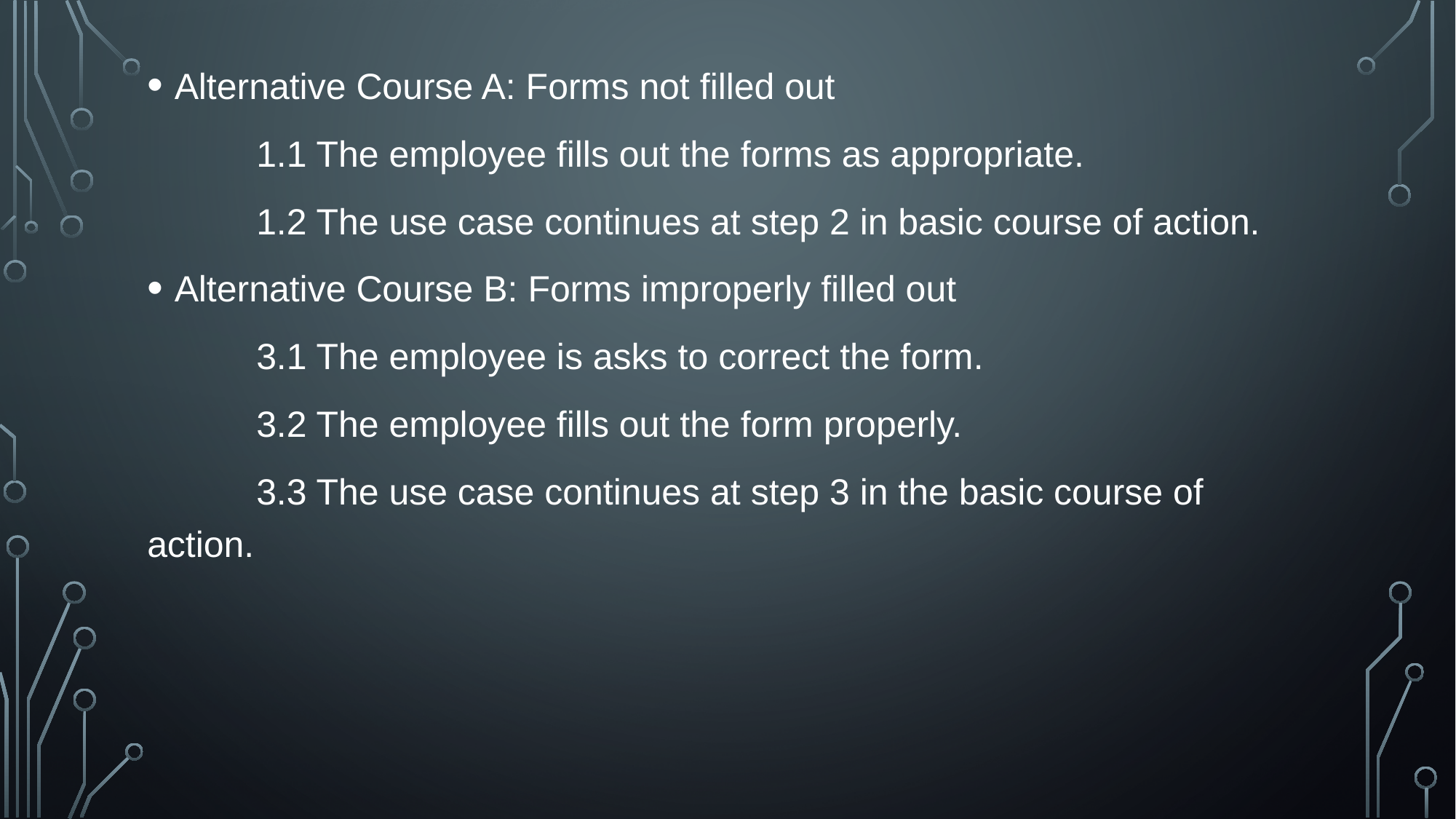

Alternative Course A: Forms not filled out
	1.1 The employee fills out the forms as appropriate.
	1.2 The use case continues at step 2 in basic course of action.
Alternative Course B: Forms improperly filled out
	3.1 The employee is asks to correct the form.
	3.2 The employee fills out the form properly.
	3.3 The use case continues at step 3 in the basic course of 	action.